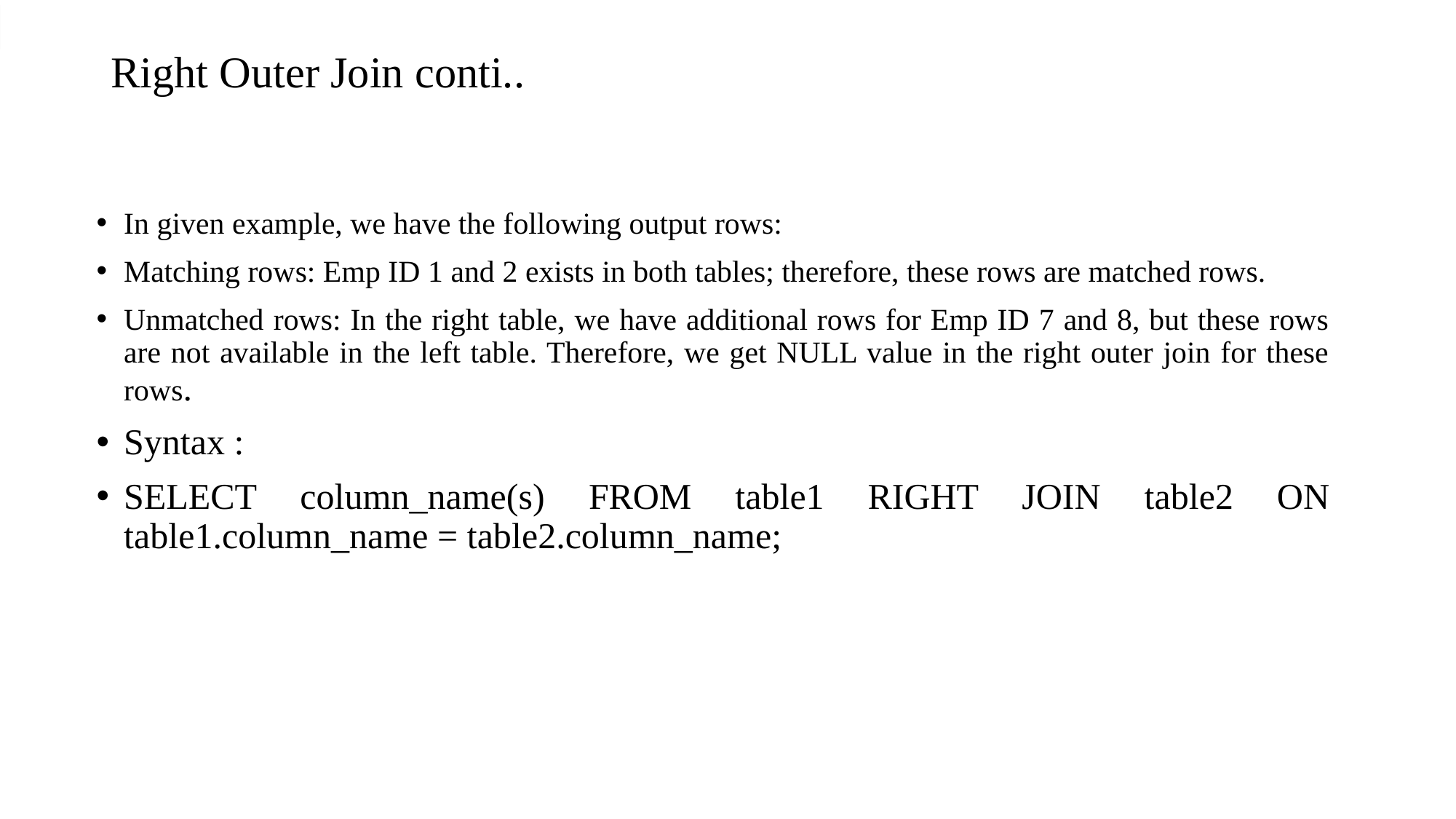

# Right Outer Join conti..
In given example, we have the following output rows:
Matching rows: Emp ID 1 and 2 exists in both tables; therefore, these rows are matched rows.
Unmatched rows: In the right table, we have additional rows for Emp ID 7 and 8, but these rows are not available in the left table. Therefore, we get NULL value in the right outer join for these rows.
Syntax :
SELECT column_name(s) FROM table1 RIGHT JOIN table2 ON table1.column_name = table2.column_name;